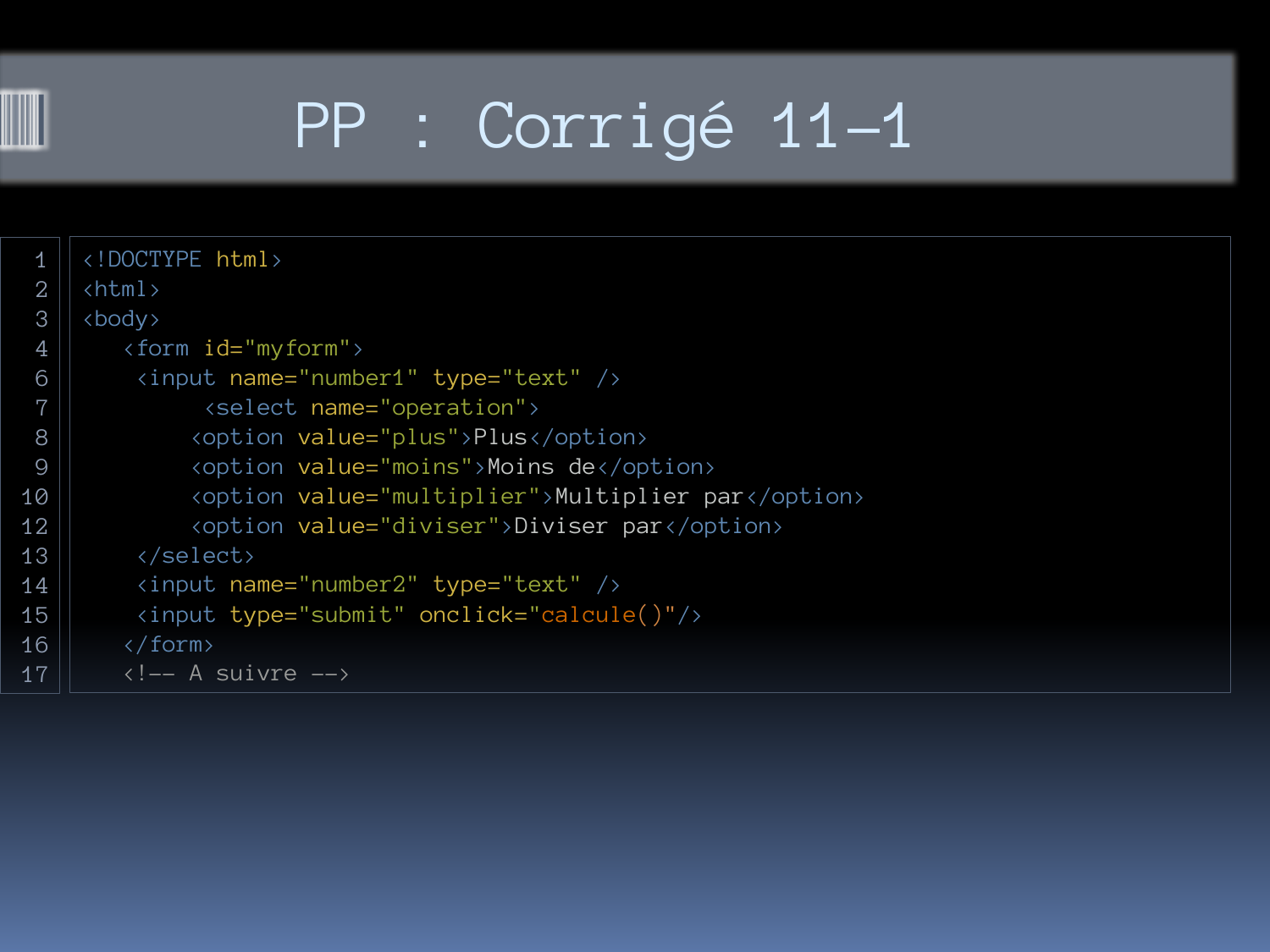

# PP : Corrigé 11-1
<!DOCTYPE html>
<html>
<body>
   <form id="myform">
    <input name="number1" type="text" />
         <select name="operation">
        <option value="plus">Plus</option>
        <option value="moins">Moins de</option>
        <option value="multiplier">Multiplier par</option>
        <option value="diviser">Diviser par</option>
    </select>
    <input name="number2" type="text" />
    <input type="submit" onclick="calcule()"/>
   </form>
   <!-- A suivre -->
1
2
3
4
6
7
8
9
10
12
13
14
15
16
17